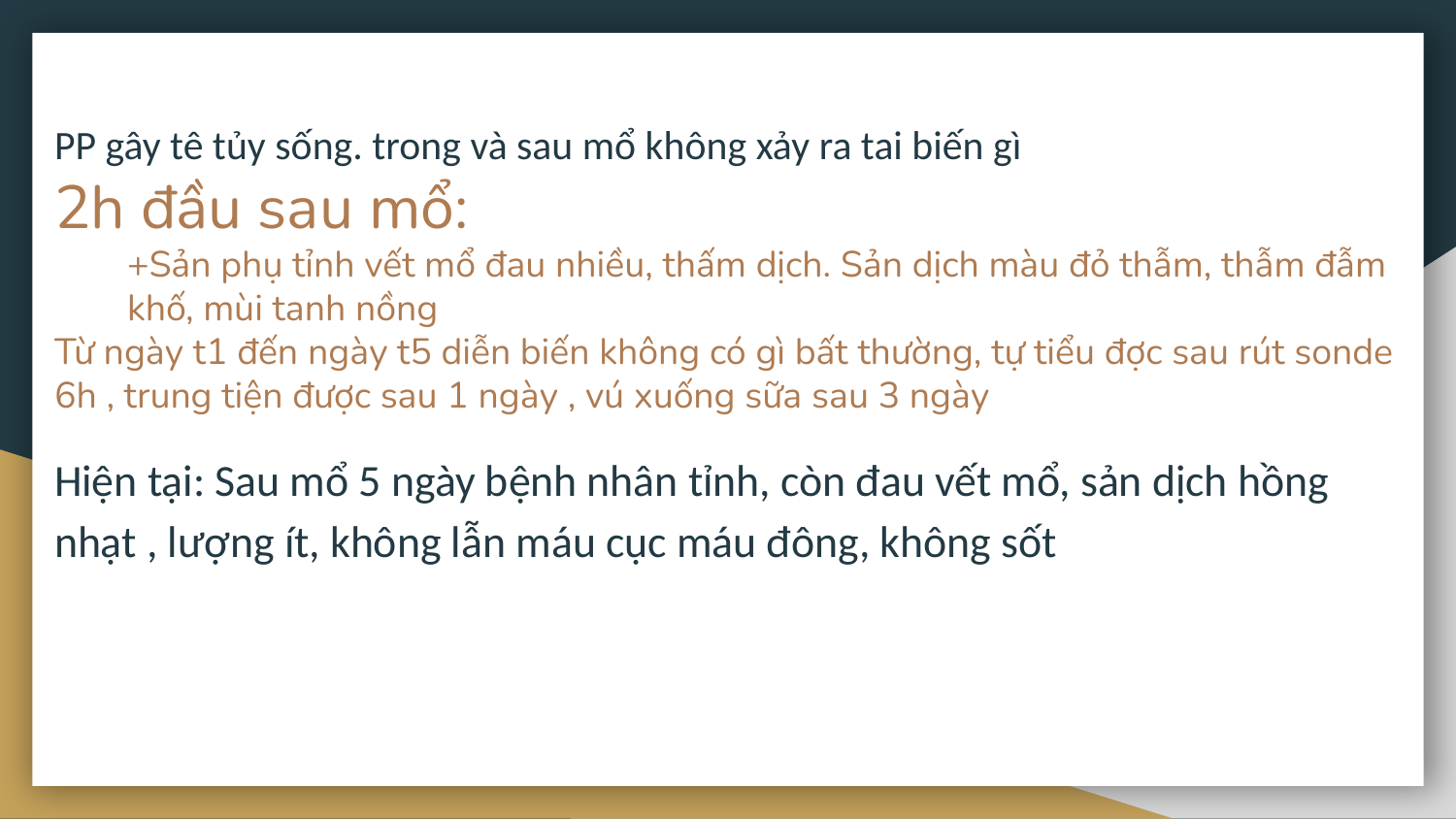

# PP gây tê tủy sống. trong và sau mổ không xảy ra tai biến gì
2h đầu sau mổ:
+Sản phụ tỉnh vết mổ đau nhiều, thấm dịch. Sản dịch màu đỏ thẫm, thẫm đẫm khố, mùi tanh nồng
Từ ngày t1 đến ngày t5 diễn biến không có gì bất thường, tự tiểu đợc sau rút sonde 6h , trung tiện được sau 1 ngày , vú xuống sữa sau 3 ngày
Hiện tại: Sau mổ 5 ngày bệnh nhân tỉnh, còn đau vết mổ, sản dịch hồng nhạt , lượng ít, không lẫn máu cục máu đông, không sốt